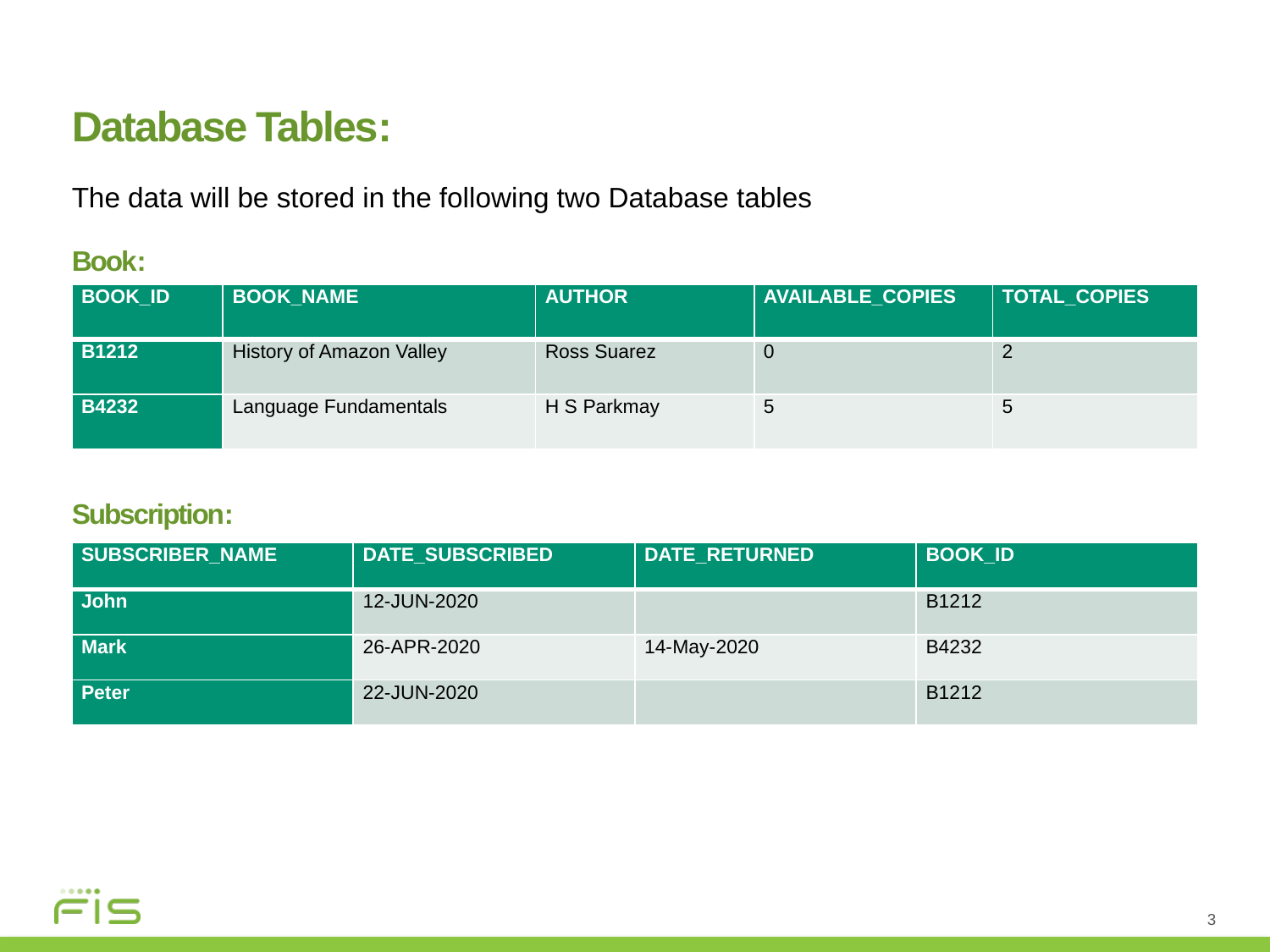

Database Tables:
The data will be stored in the following two Database tables
Book:

Subscription:
| BOOK\_ID | BOOK\_NAME | AUTHOR | AVAILABLE\_COPIES | TOTAL\_COPIES |
| --- | --- | --- | --- | --- |
| B1212 | History of Amazon Valley | Ross Suarez | 0 | 2 |
| B4232 | Language Fundamentals | H S Parkmay | 5 | 5 |
| SUBSCRIBER\_NAME | DATE\_SUBSCRIBED | DATE\_RETURNED | BOOK\_ID |
| --- | --- | --- | --- |
| John | 12-JUN-2020 |  | B1212 |
| Mark | 26-APR-2020 | 14-May-2020 | B4232 |
| Peter | 22-JUN-2020 |  | B1212 |
3